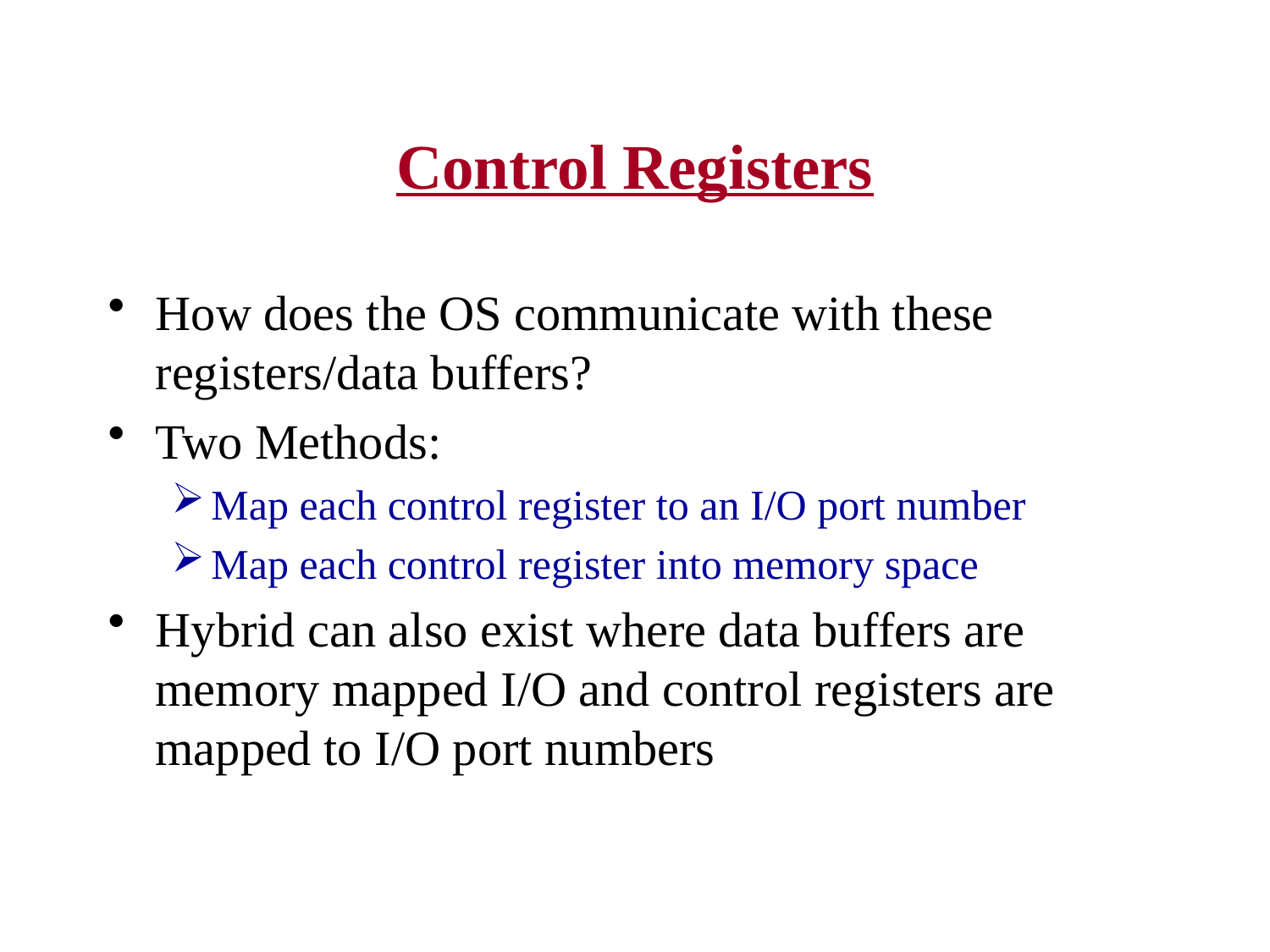

# Control Registers
How does the OS communicate with these registers/data buffers?
Two Methods:
Map each control register to an I/O port number
Map each control register into memory space
Hybrid can also exist where data buffers are memory mapped I/O and control registers are mapped to I/O port numbers